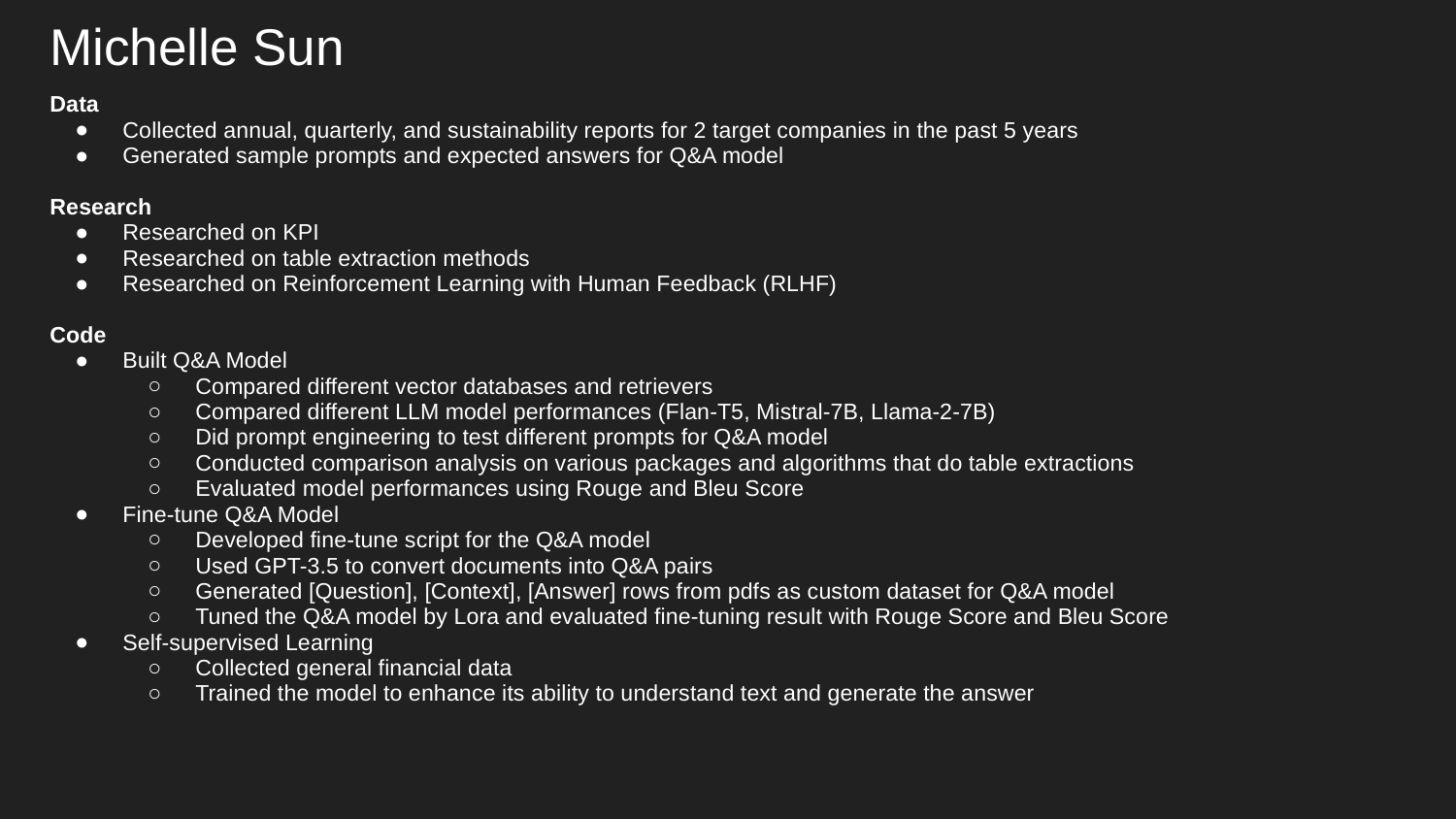

# Michelle Sun
Data
Collected annual, quarterly, and sustainability reports for 2 target companies in the past 5 years
Generated sample prompts and expected answers for Q&A model

Research
Researched on KPI
Researched on table extraction methods
Researched on Reinforcement Learning with Human Feedback (RLHF)

Code
Built Q&A Model
Compared different vector databases and retrievers
Compared different LLM model performances (Flan-T5, Mistral-7B, Llama-2-7B)
Did prompt engineering to test different prompts for Q&A model
Conducted comparison analysis on various packages and algorithms that do table extractions
Evaluated model performances using Rouge and Bleu Score
Fine-tune Q&A Model
Developed fine-tune script for the Q&A model
Used GPT-3.5 to convert documents into Q&A pairs
Generated [Question], [Context], [Answer] rows from pdfs as custom dataset for Q&A model
Tuned the Q&A model by Lora and evaluated fine-tuning result with Rouge Score and Bleu Score
Self-supervised Learning
Collected general financial data
Trained the model to enhance its ability to understand text and generate the answer